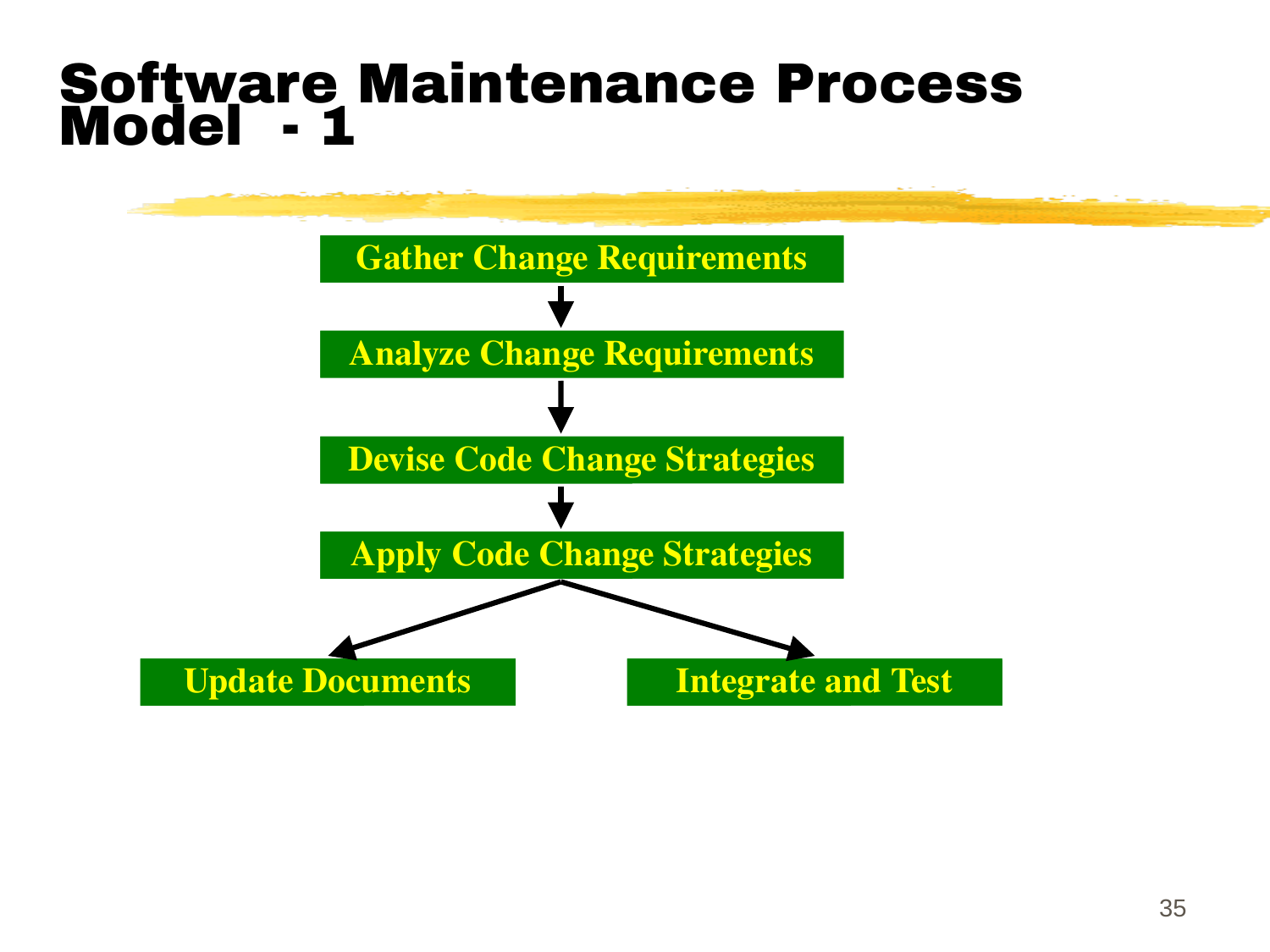

# Software Maintenance Process Model  - 1
Gather Change Requirements

Analyze Change Requirements

Devise Code Change Strategies

Apply Code Change Strategies

Update Documents
Integrate and Test
35